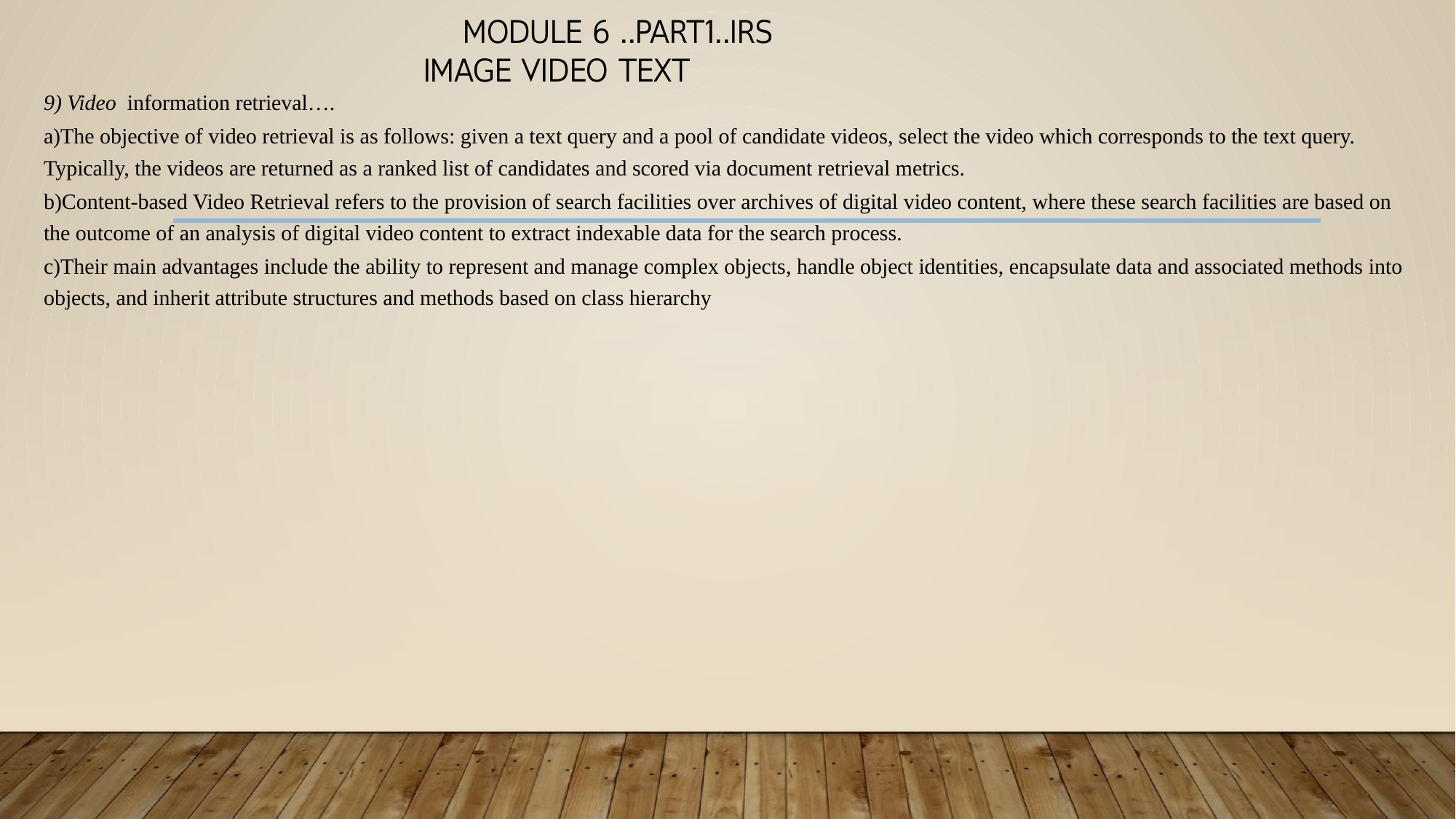

# MODULE 6 ..PART1..IRS IMAGE VIDEO TEXT
9) Video  information retrieval….
a)The objective of video retrieval is as follows: given a text query and a pool of candidate videos, select the video which corresponds to the text query. Typically, the videos are returned as a ranked list of candidates and scored via document retrieval metrics.
b)Content-based Video Retrieval refers to the provision of search facilities over archives of digital video content, where these search facilities are based on the outcome of an analysis of digital video content to extract indexable data for the search process.
c)Their main advantages include the ability to represent and manage complex objects, handle object identities, encapsulate data and associated methods into objects, and inherit attribute structures and methods based on class hierarchy